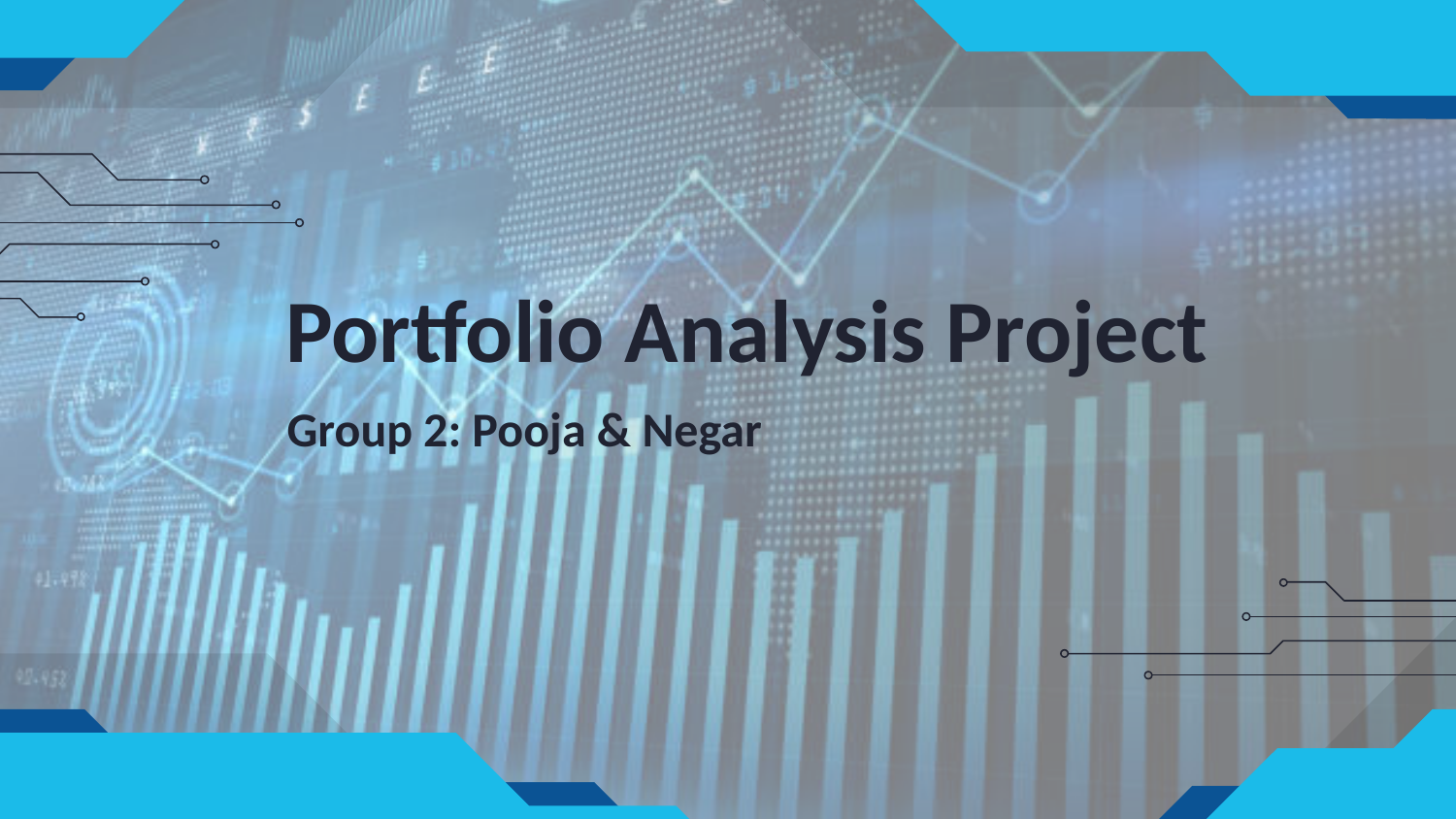

# Portfolio Analysis Project

Group 2: Pooja & Negar